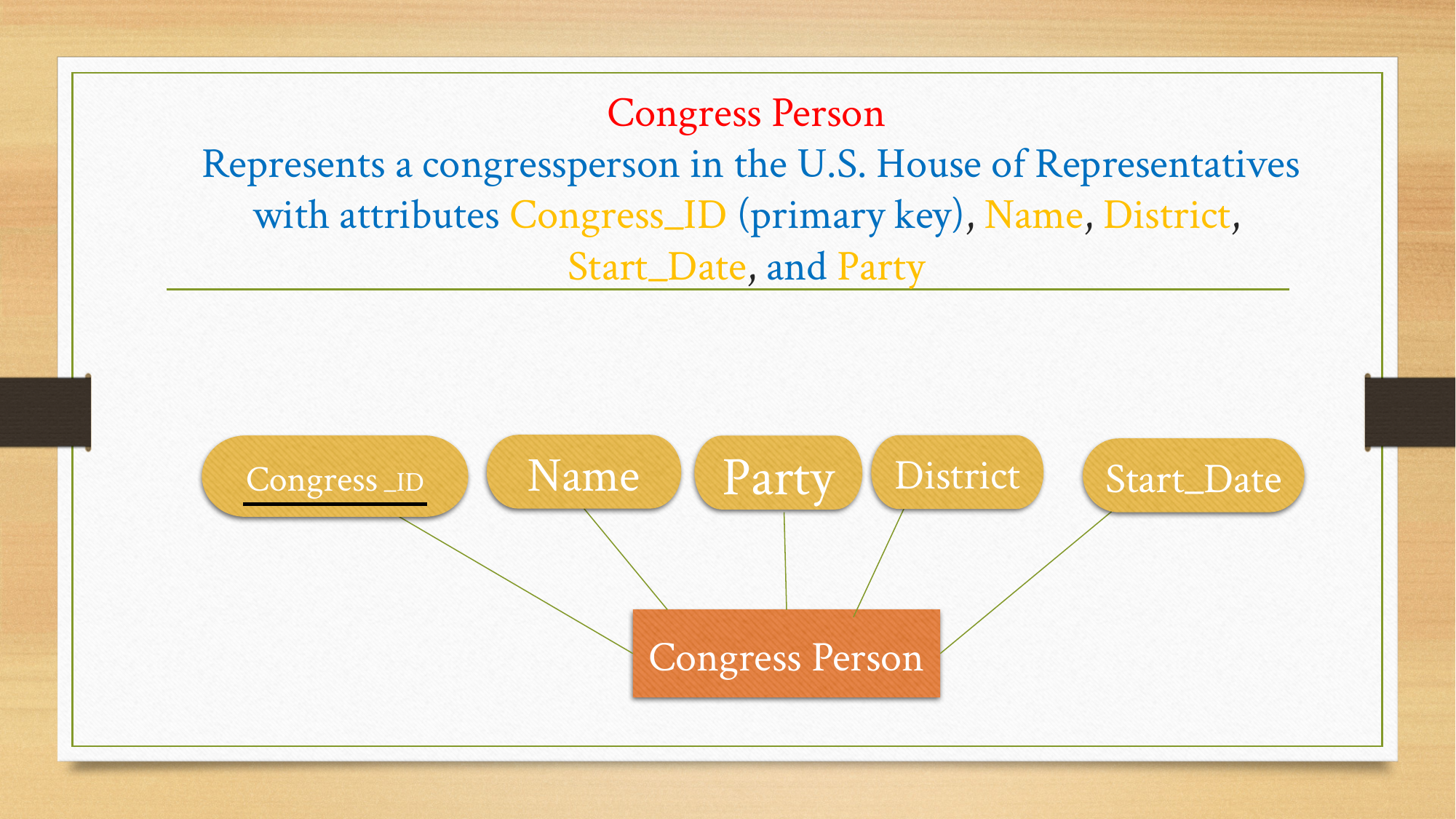

# Congress Person Represents a congressperson in the U.S. House of Representatives with attributes Congress_ID (primary key), Name, District, Start_Date, and Party
Name
District
Congress _ID
Party
Start_Date
Congress Person